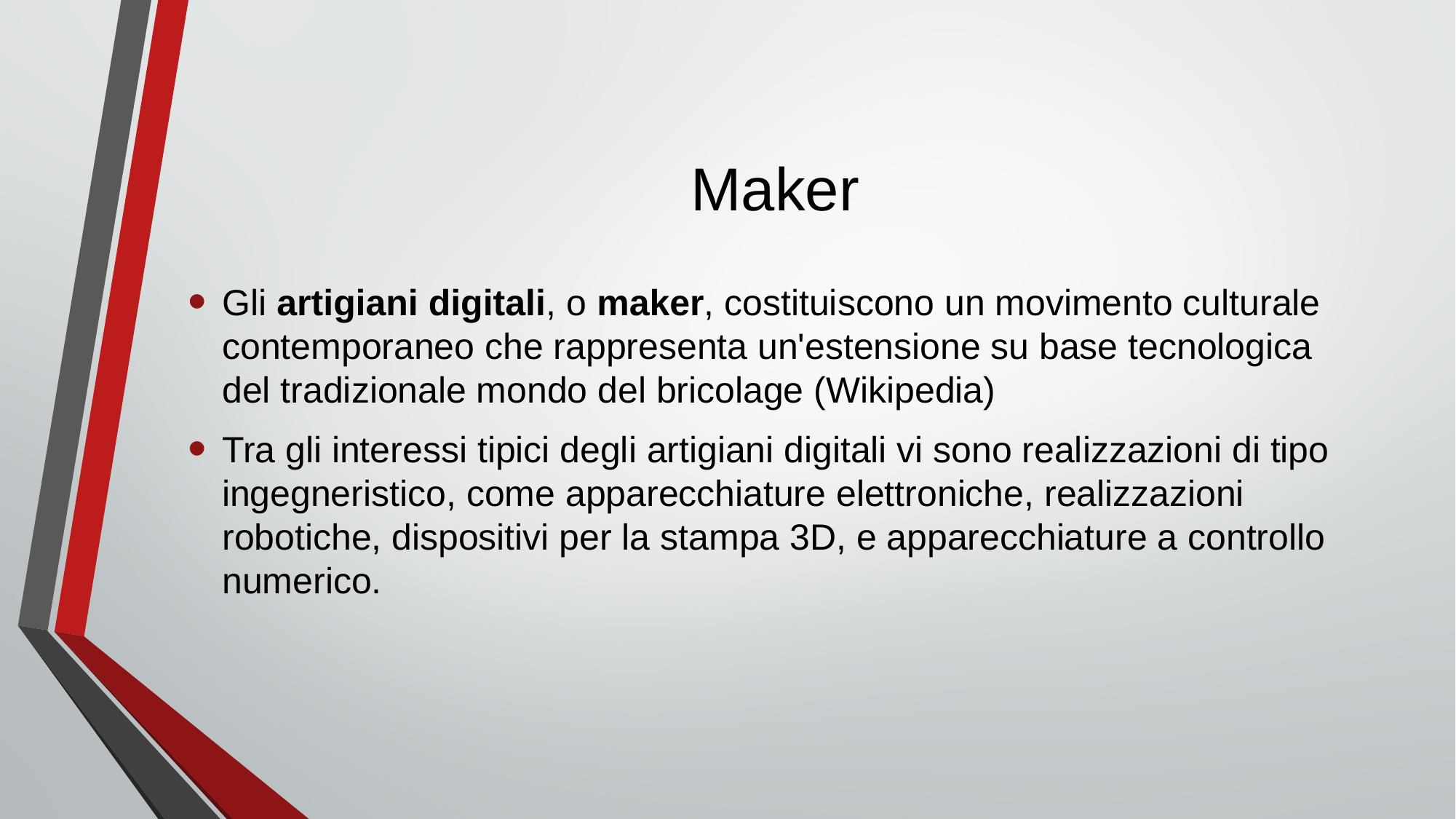

# Maker
Gli artigiani digitali, o maker, costituiscono un movimento culturale contemporaneo che rappresenta un'estensione su base tecnologica del tradizionale mondo del bricolage (Wikipedia)
Tra gli interessi tipici degli artigiani digitali vi sono realizzazioni di tipo ingegneristico, come apparecchiature elettroniche, realizzazioni robotiche, dispositivi per la stampa 3D, e apparecchiature a controllo numerico.